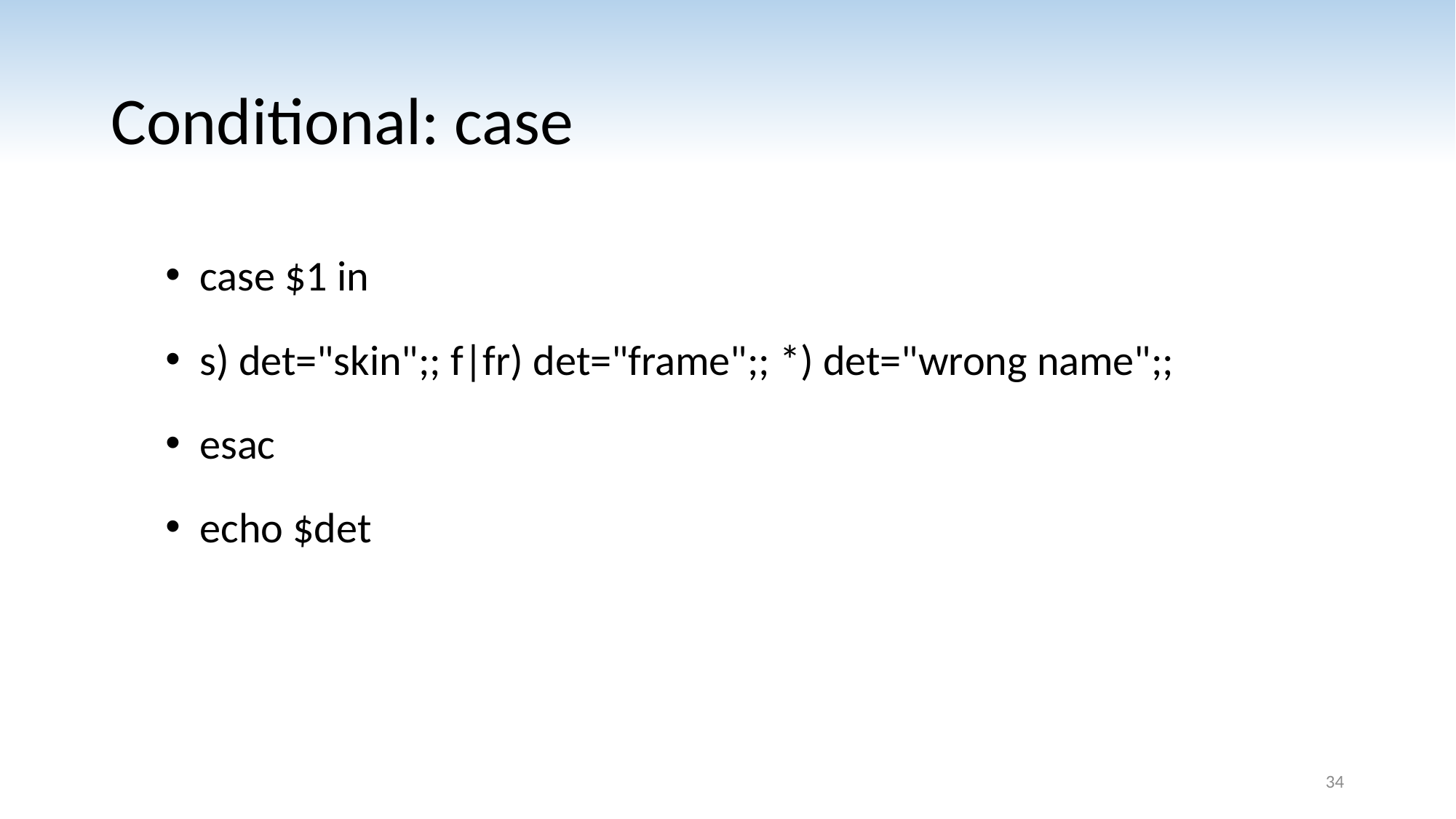

# Conditional: case
case $1 in
s) det="skin";; f|fr) det="frame";; *) det="wrong name";;
esac
echo $det
34